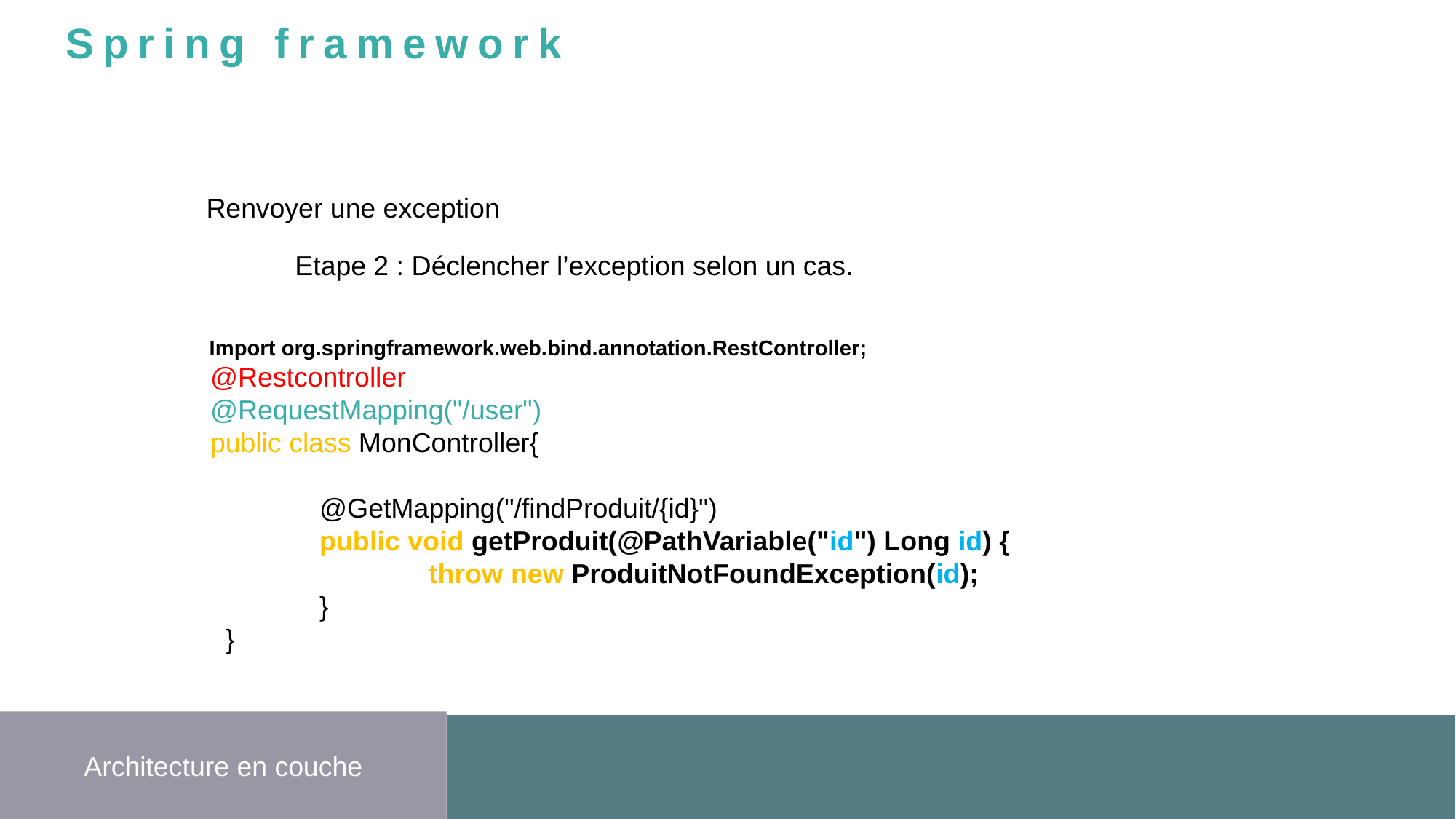

Spring framework
Renvoyer une exception
Etape 2 : Déclencher l’exception selon un cas.
                  Import org.springframework.web.bind.annotation.RestController;
	@Restcontroller
	@RequestMapping("/user")
	public class MonController{

   		@GetMapping("/findProduit/{id}")
		public void getProduit(@PathVariable("id") Long id) {
			throw new ProduitNotFoundException(id);
		}
	  }
Architecture en couche